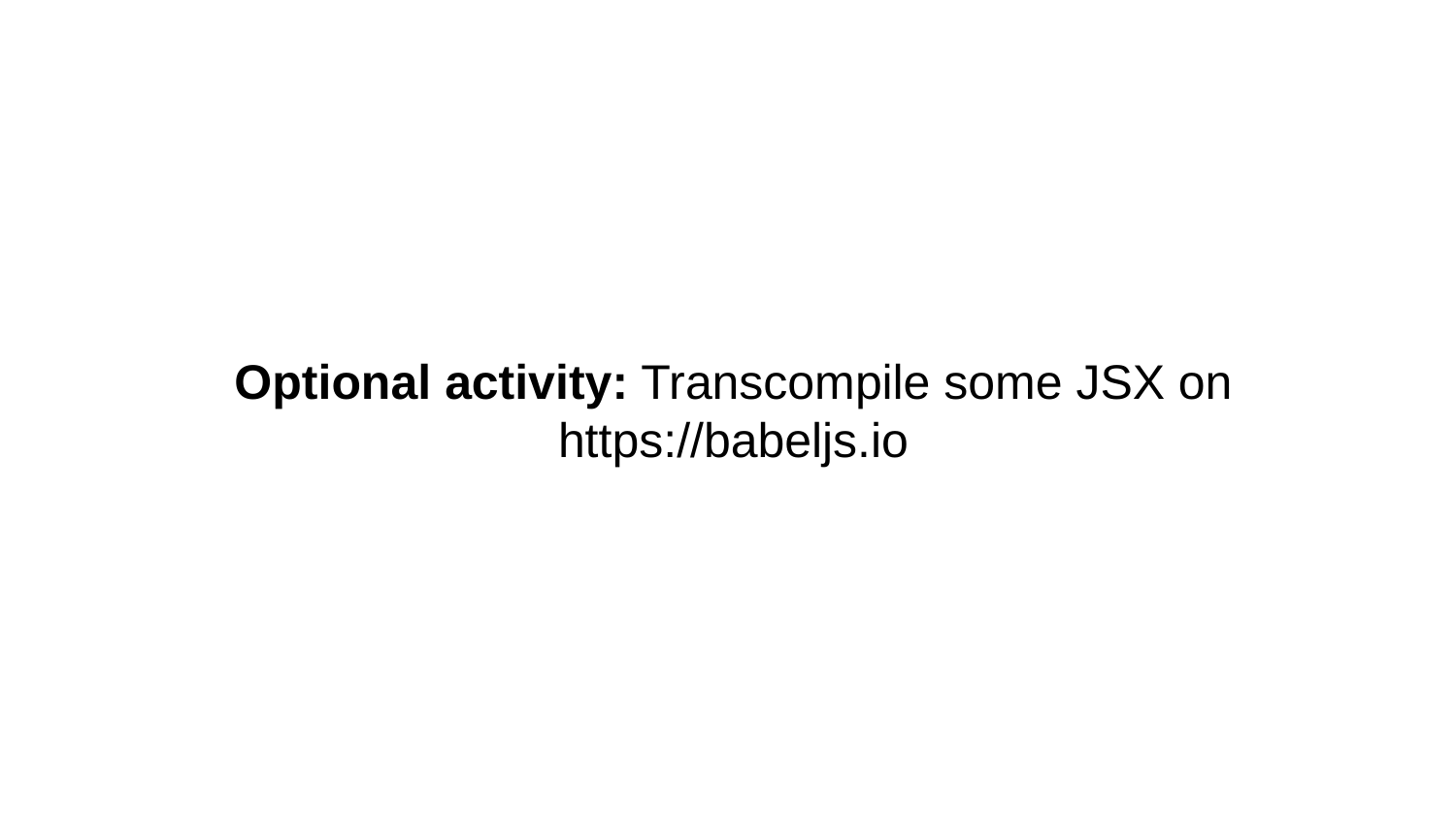

# Optional activity: Transcompile some JSX on https://babeljs.io